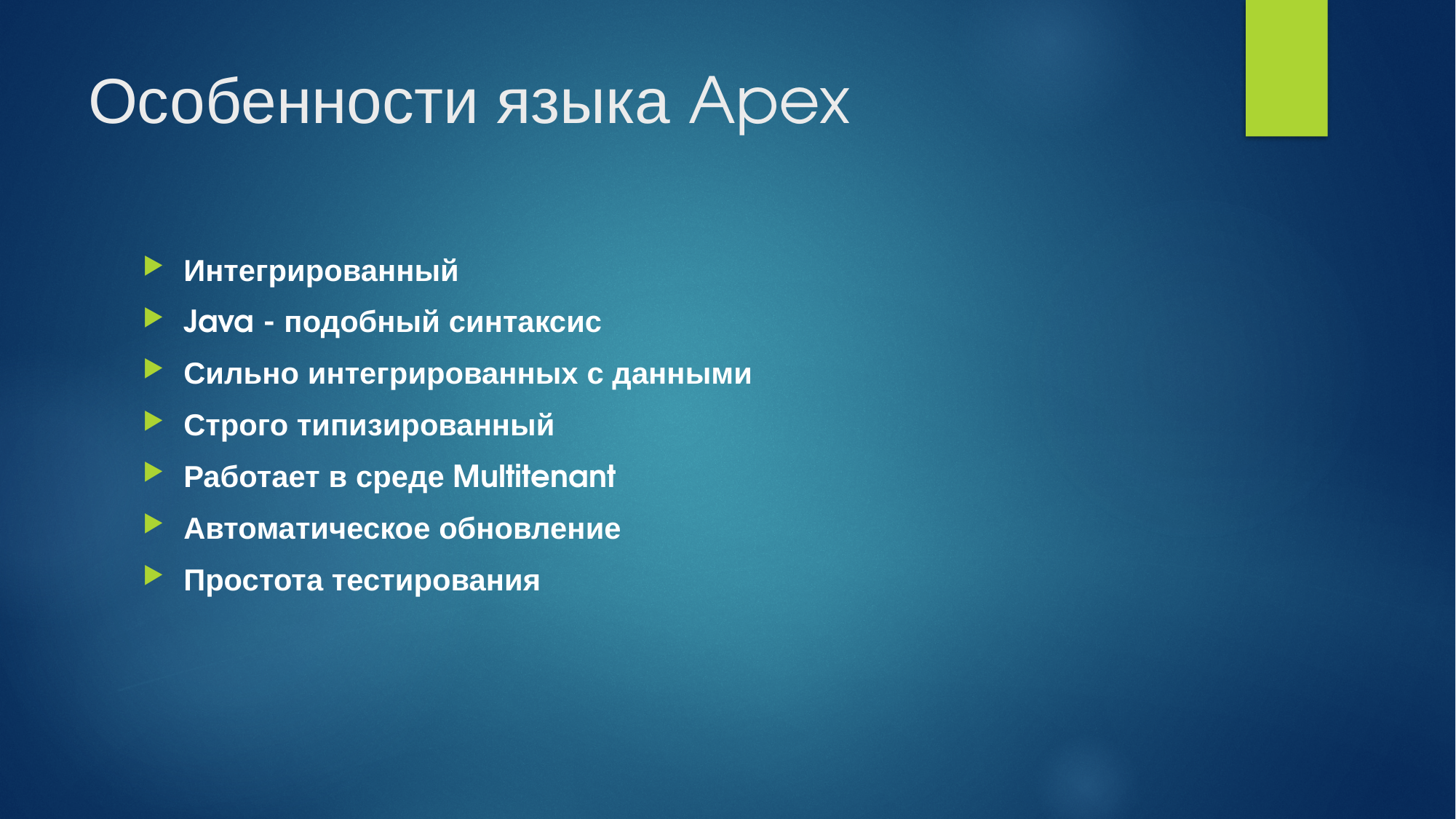

# Особенности языка Apex
Интегрированный
Java - подобный синтаксис
Сильно интегрированных с данными
Строго типизированный
Работает в среде Multitenant
Автоматическое обновление
Простота тестирования